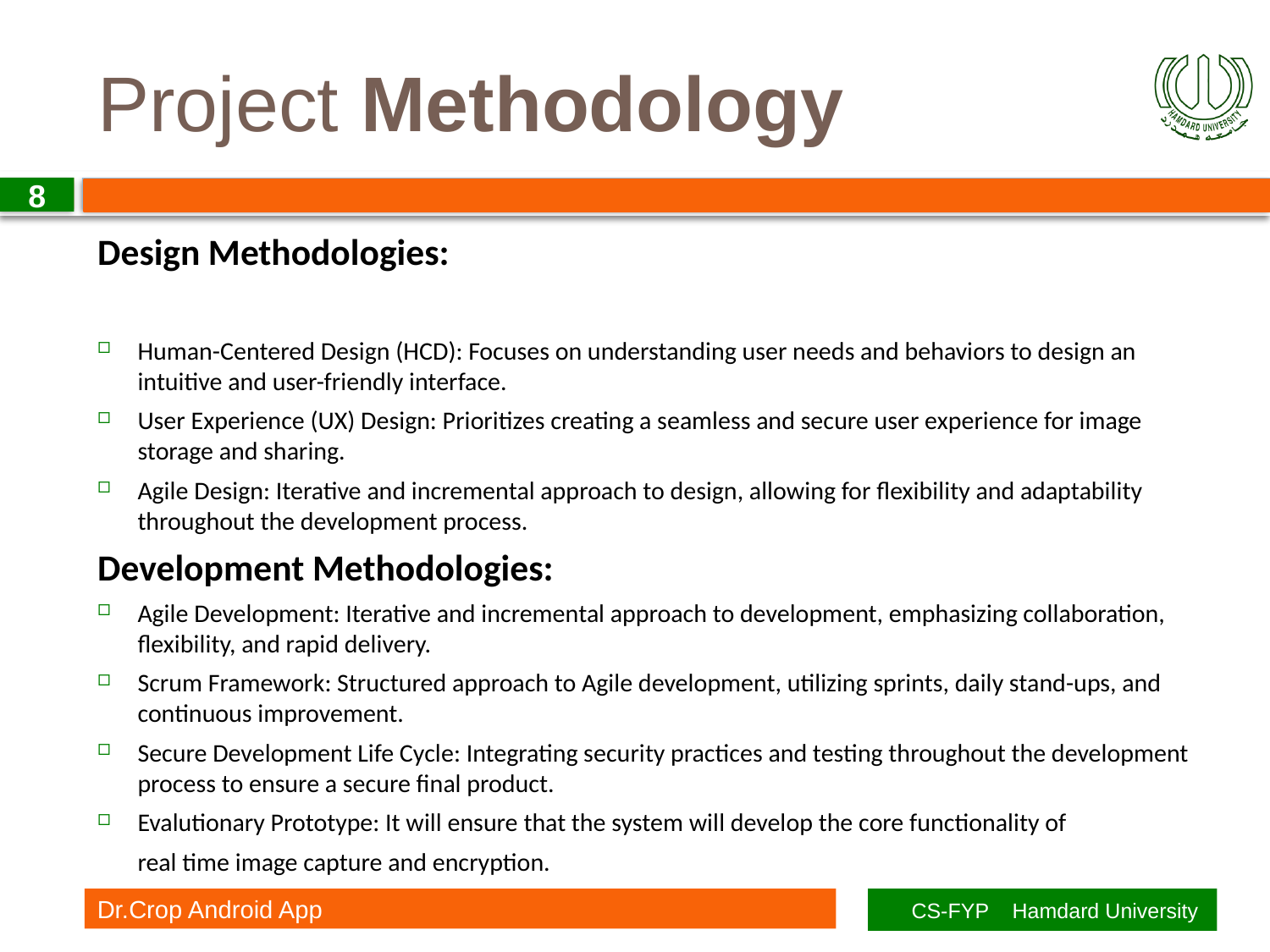

# Project Methodology
8
Design Methodologies:

Human-Centered Design (HCD): Focuses on understanding user needs and behaviors to design an intuitive and user-friendly interface.
User Experience (UX) Design: Prioritizes creating a seamless and secure user experience for image storage and sharing.
Agile Design: Iterative and incremental approach to design, allowing for flexibility and adaptability throughout the development process.
Development Methodologies:
Agile Development: Iterative and incremental approach to development, emphasizing collaboration, flexibility, and rapid delivery.
Scrum Framework: Structured approach to Agile development, utilizing sprints, daily stand-ups, and continuous improvement.
Secure Development Life Cycle: Integrating security practices and testing throughout the development process to ensure a secure final product.
Evalutionary Prototype: It will ensure that the system will develop the core functionality of
       real time image capture and encryption.

Dr.Crop Android App

CS-FYP    Hamdard University